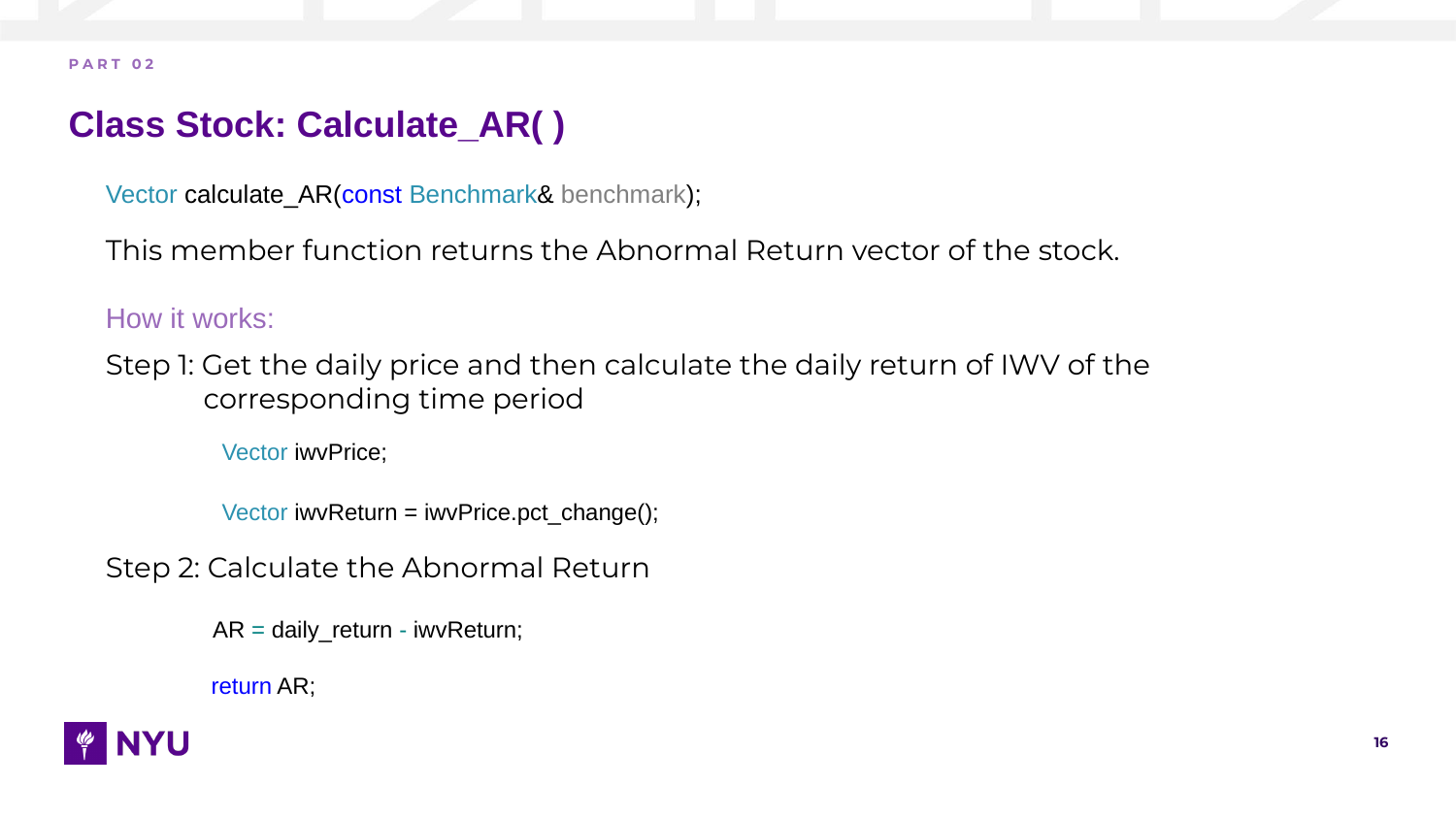

P A R T   0 2
# Class Stock: Calculate_AR( )
Vector calculate_AR(const Benchmark& benchmark);
This member function returns the Abnormal Return vector of the stock.

How it works:

Step 1: Get the daily price and then calculate the daily return of IWV of the
             corresponding time period

Step 2: Calculate the Abnormal Return
     AR = daily_return - iwvReturn;
     return AR;

Vector iwvPrice;
Vector iwvReturn = iwvPrice.pct_change();